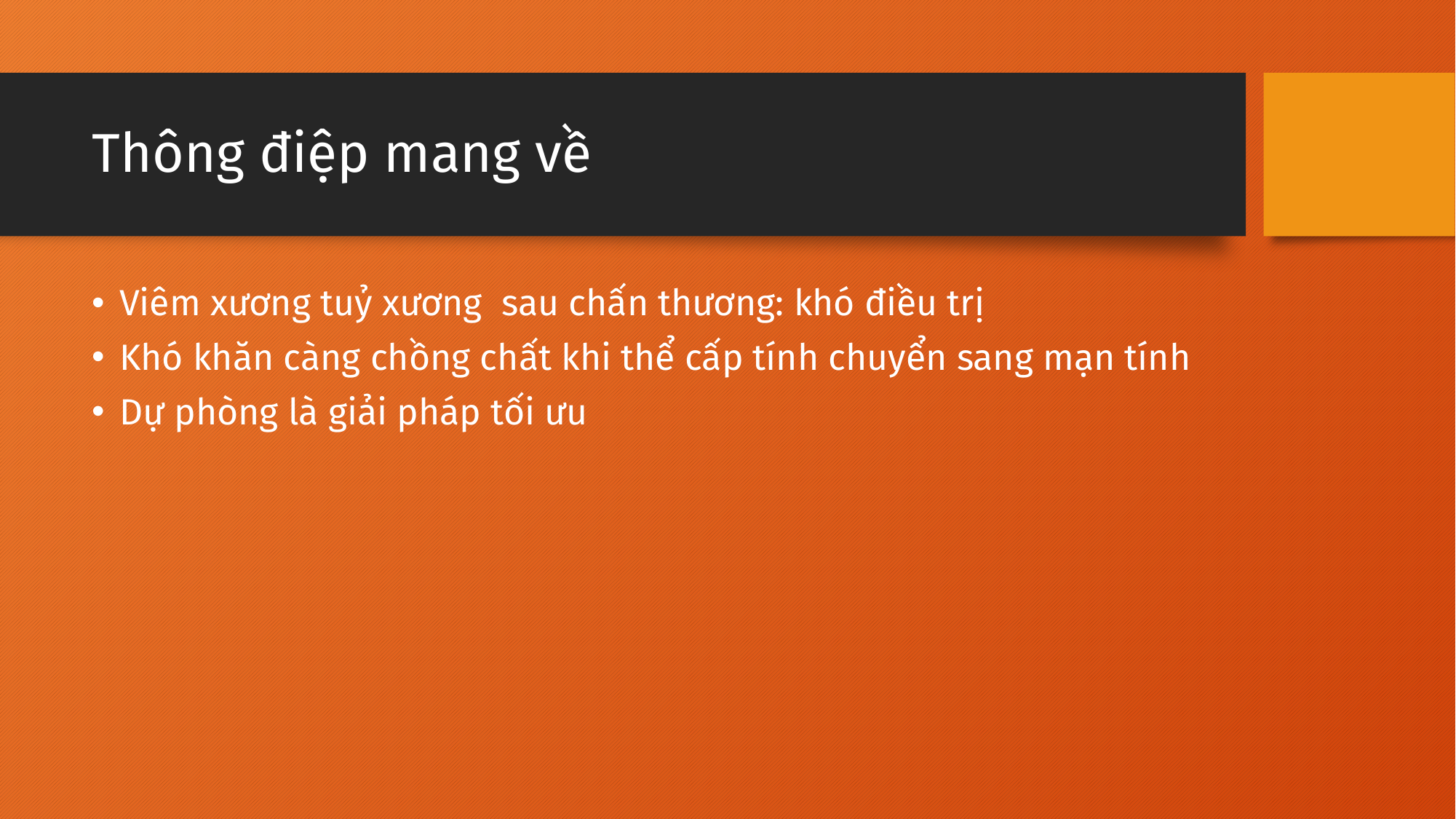

# Thông điệp mang về
Viêm xương tuỷ xương  sau chấn thương: khó điều trị
Khó khăn càng chồng chất khi thể cấp tính chuyển sang mạn tính
Dự phòng là giải pháp tối ưu